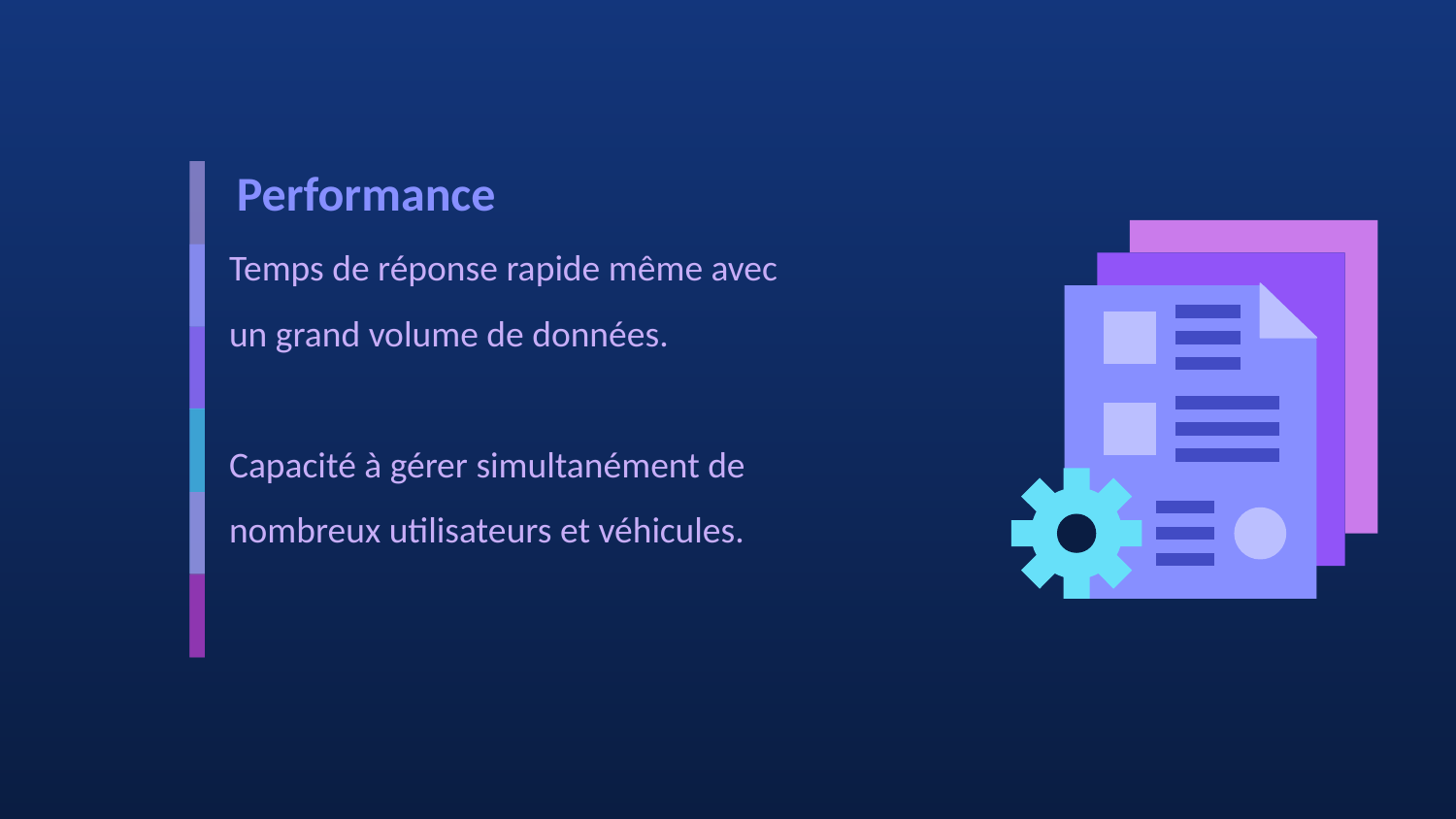

# Performance

Temps de réponse rapide même avec un grand volume de données.
Capacité à gérer simultanément de nombreux utilisateurs et véhicules.